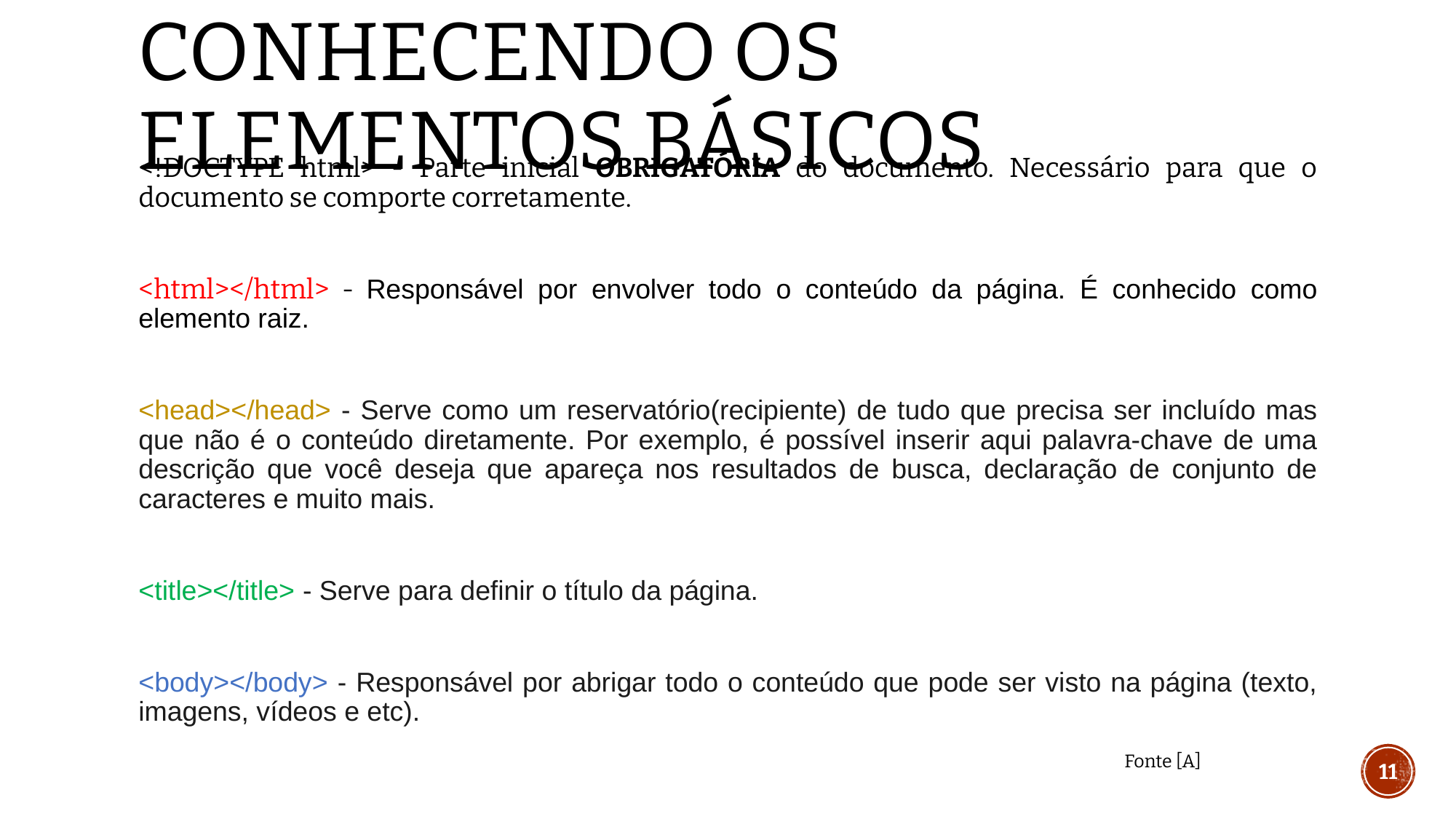

# Conhecendo os elementos básicos
<!DOCTYPE html> - Parte inicial OBRIGATÓRIA do documento. Necessário para que o documento se comporte corretamente.

<html></html> - Responsável por envolver todo o conteúdo da página. É conhecido como elemento raiz.

<head></head> - Serve como um reservatório(recipiente) de tudo que precisa ser incluído mas que não é o conteúdo diretamente. Por exemplo, é possível inserir aqui palavra-chave de uma descrição que você deseja que apareça nos resultados de busca, declaração de conjunto de caracteres e muito mais.

<title></title> - Serve para definir o título da página.

<body></body> - Responsável por abrigar todo o conteúdo que pode ser visto na página (texto, imagens, vídeos e etc).
Fonte [A]
11